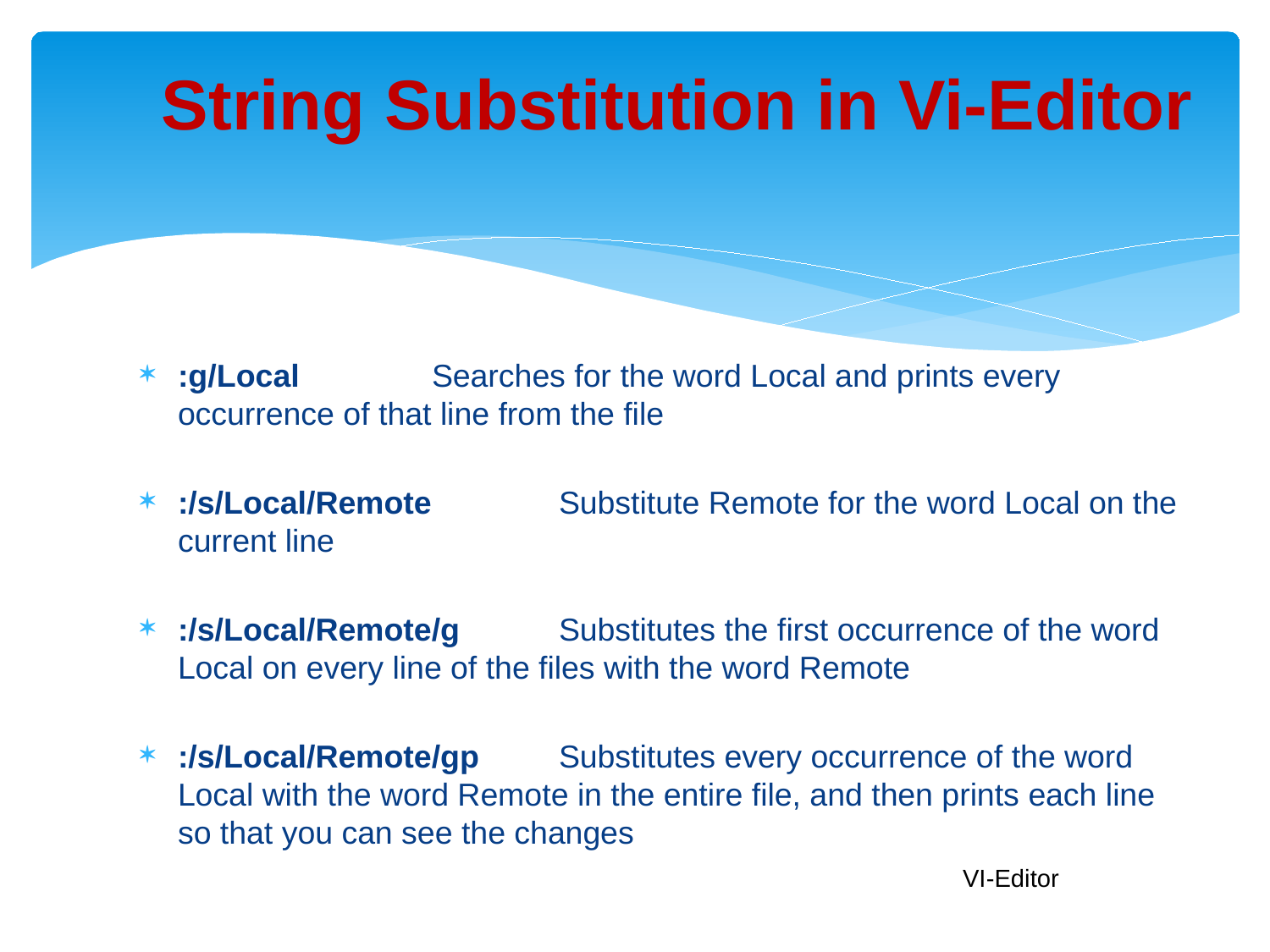

# String Substitution in Vi-Editor
:g/Local		Searches for the word Local and prints every occurrence of that line from the file

:/s/Local/Remote	Substitute Remote for the word Local on the current line

:/s/Local/Remote/g	Substitutes the first occurrence of the word Local on every line of the files with the word Remote

:/s/Local/Remote/gp 	Substitutes every occurrence of the word Local with the word Remote in the entire file, and then prints each line so that you can see the changes
VI-Editor